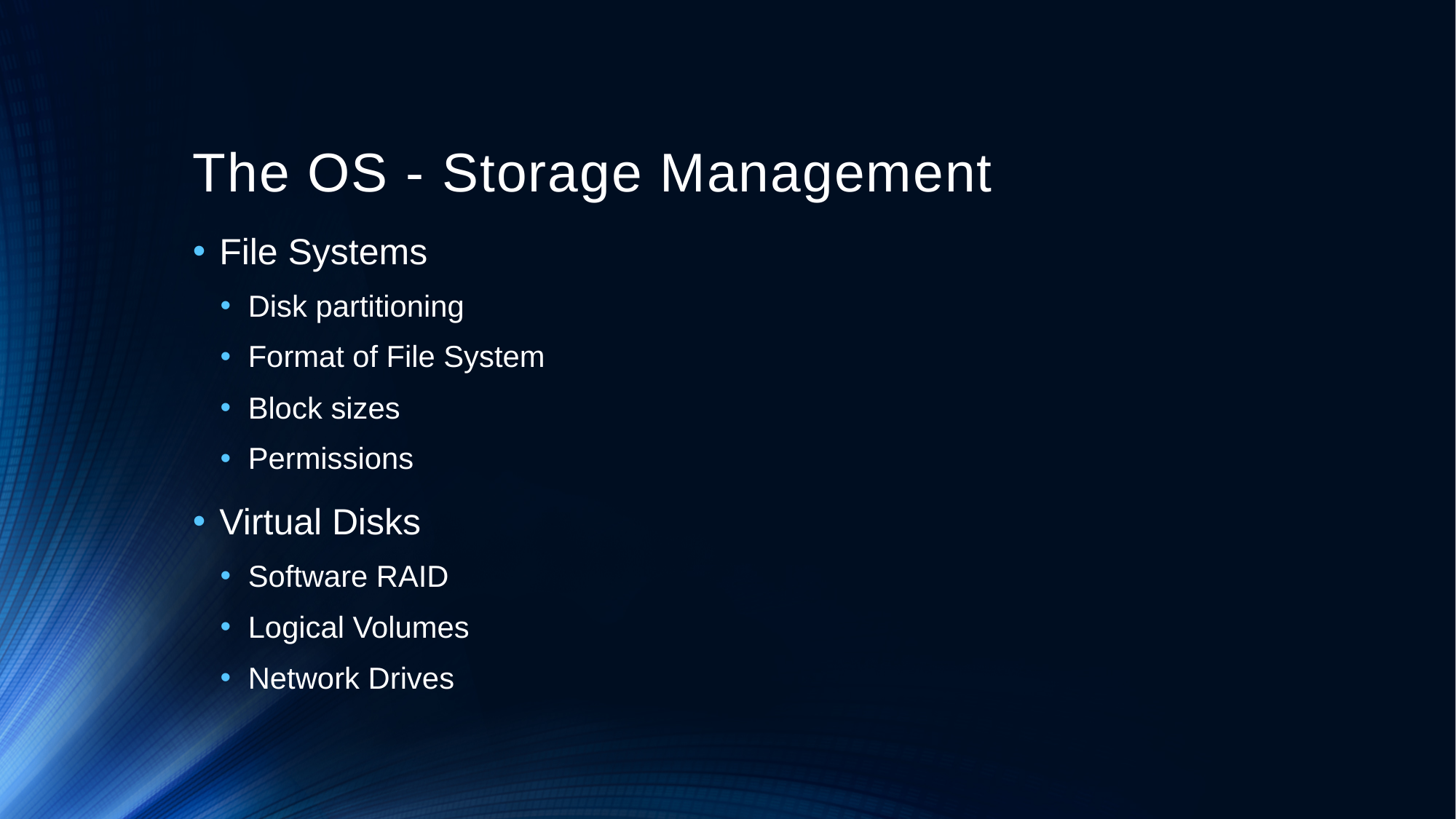

# The OS - Storage Management
File Systems
Disk partitioning
Format of File System
Block sizes
Permissions
Virtual Disks
Software RAID
Logical Volumes
Network Drives